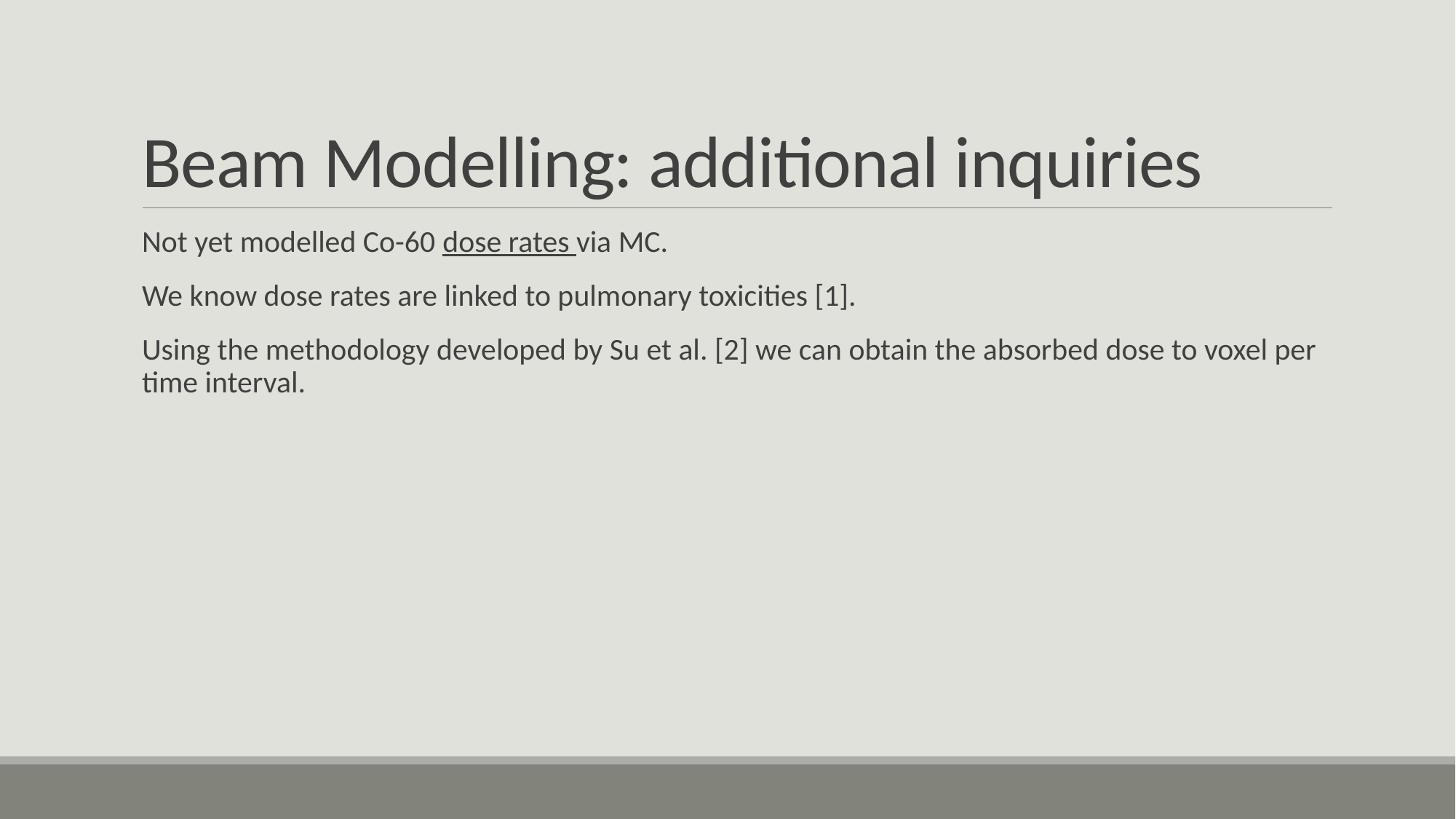

# Beam Modelling: additional inquiries
Not yet modelled Co-60 dose rates via MC.
We know dose rates are linked to pulmonary toxicities [1].
Using the methodology developed by Su et al. [2] we can obtain the absorbed dose to voxel per time interval.